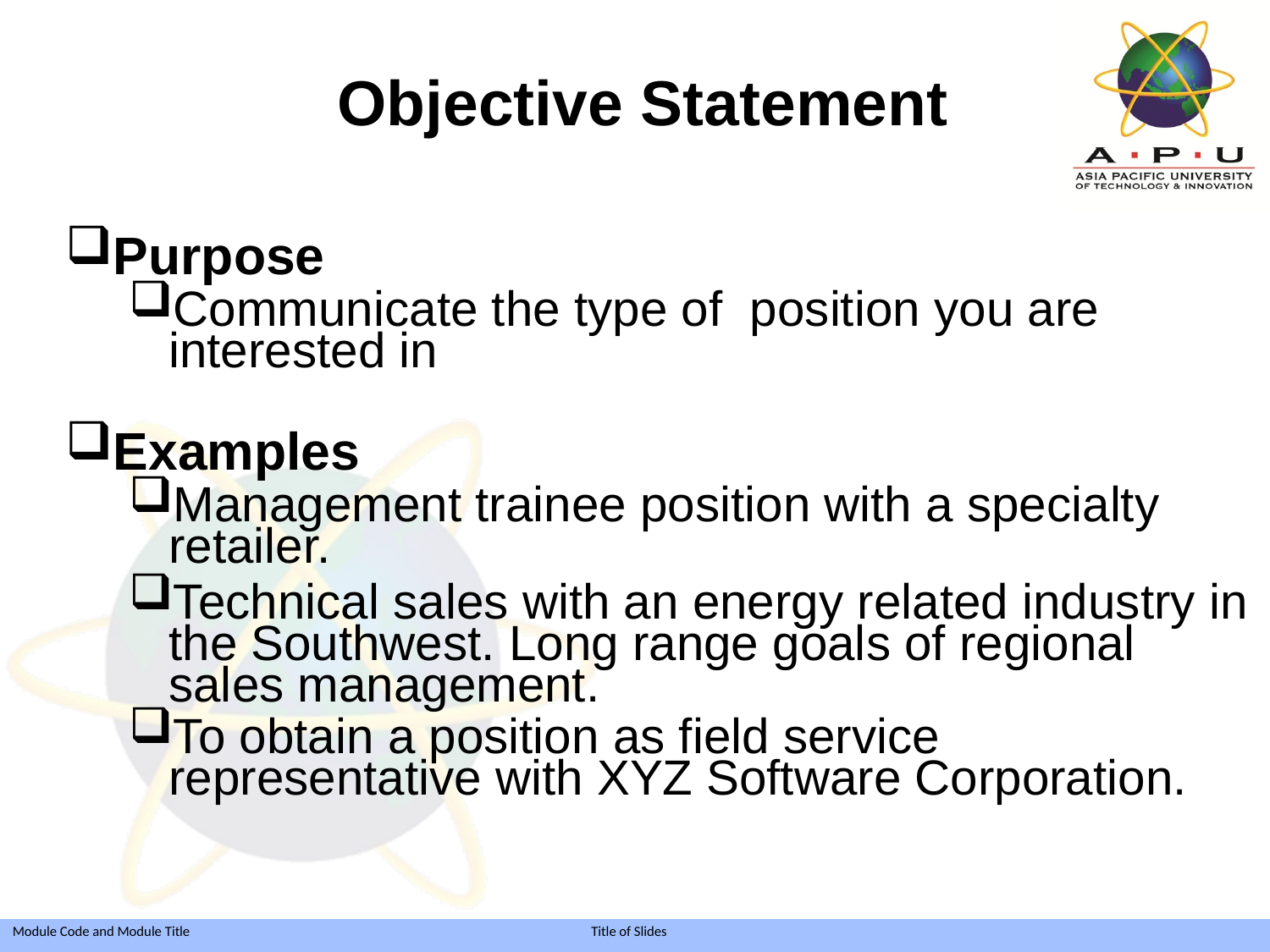

# Objective Statement
Purpose
Communicate the type of  position you are interested in

Examples
Management trainee position with a specialty retailer.
Technical sales with an energy related industry in the Southwest. Long range goals of regional sales management.
To obtain a position as field service  representative with XYZ Software Corporation.